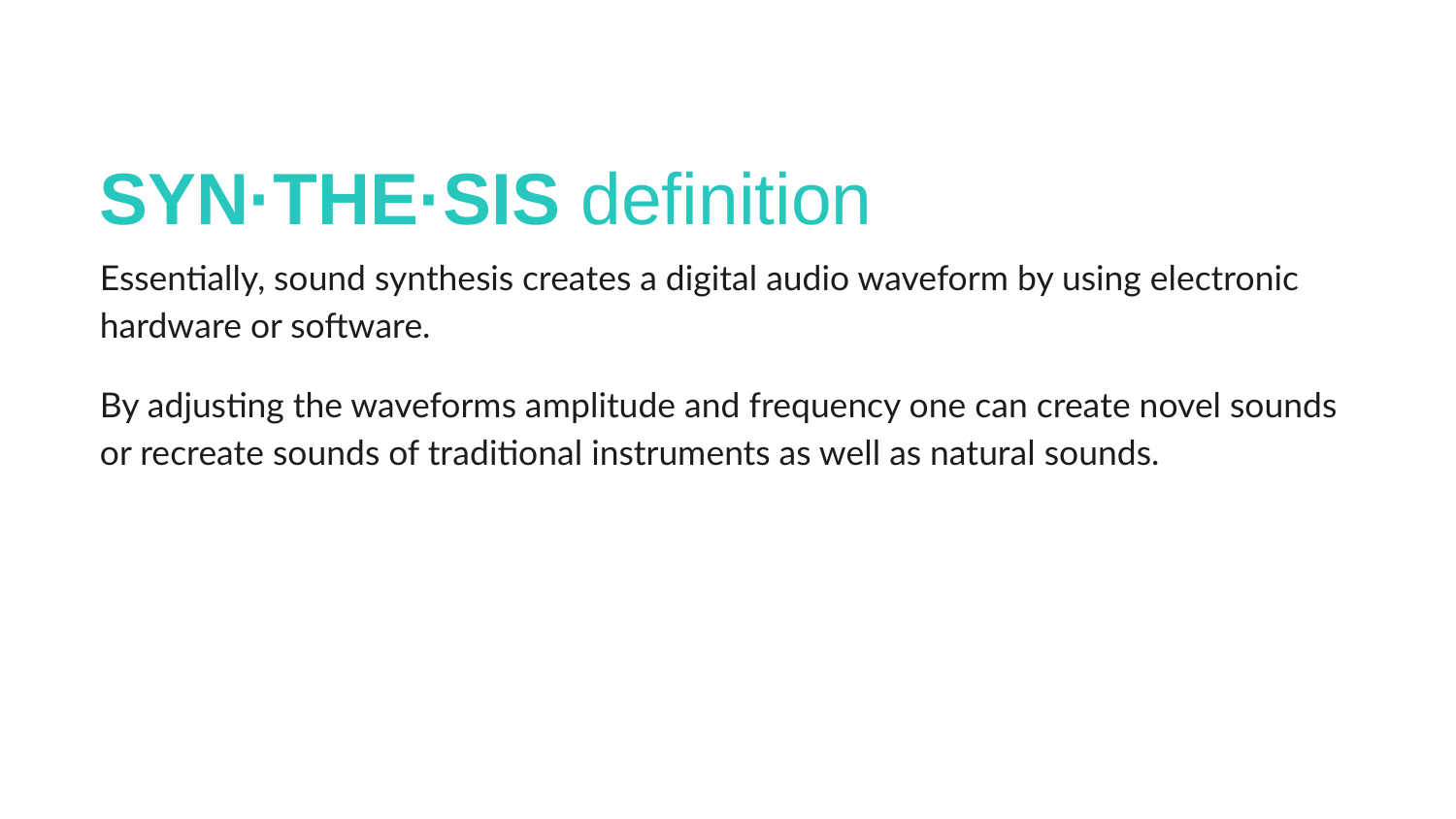

SYN·THE·SIS definition
Essentially, sound synthesis creates a digital audio waveform by using electronic hardware or software.
By adjusting the waveforms amplitude and frequency one can create novel sounds or recreate sounds of traditional instruments as well as natural sounds.